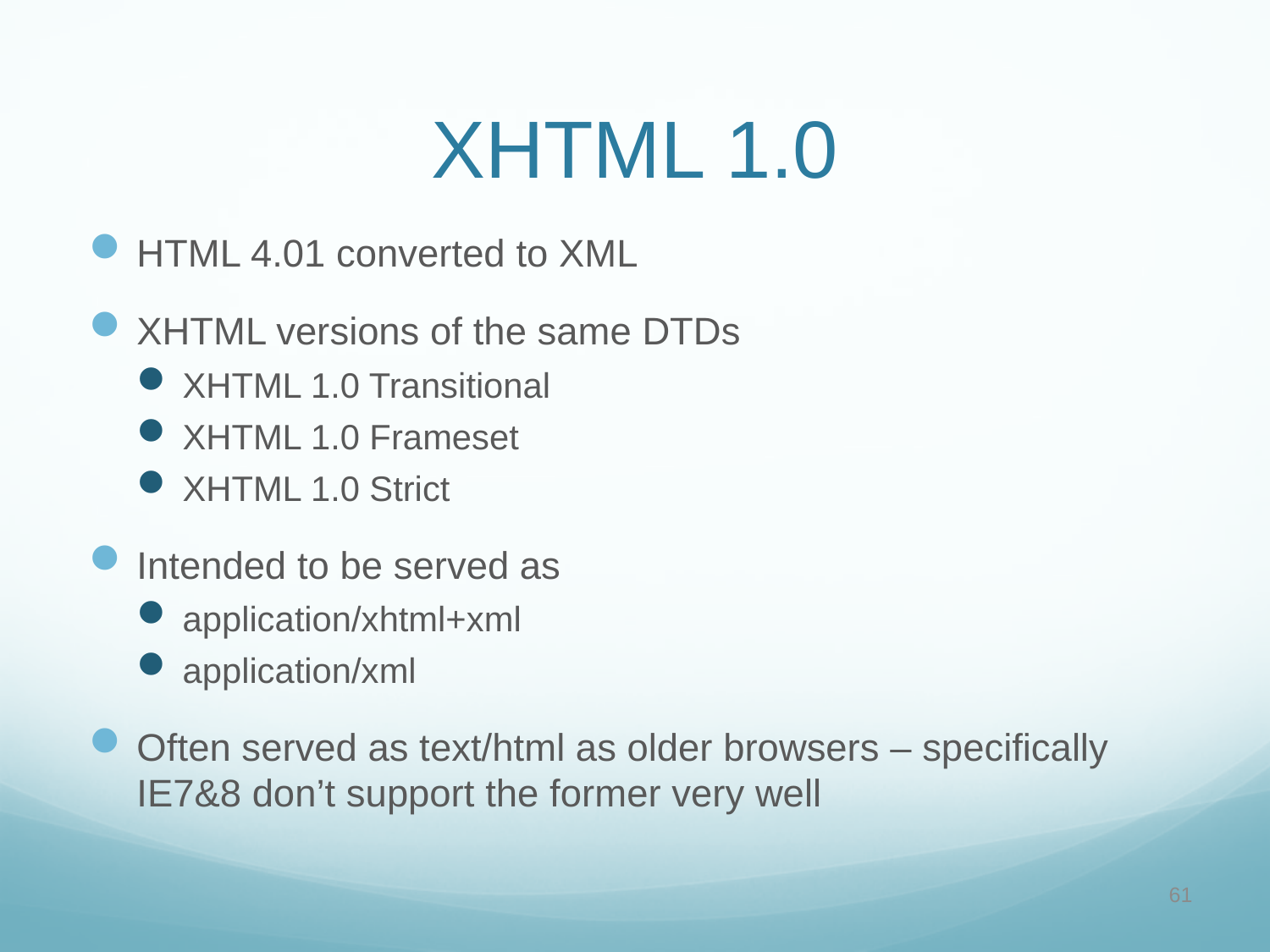

# XHTML 1.0
HTML 4.01 converted to XML
XHTML versions of the same DTDs
XHTML 1.0 Transitional
XHTML 1.0 Frameset
XHTML 1.0 Strict
Intended to be served as
application/xhtml+xml
application/xml
Often served as text/html as older browsers – specifically IE7&8 don’t support the former very well
61